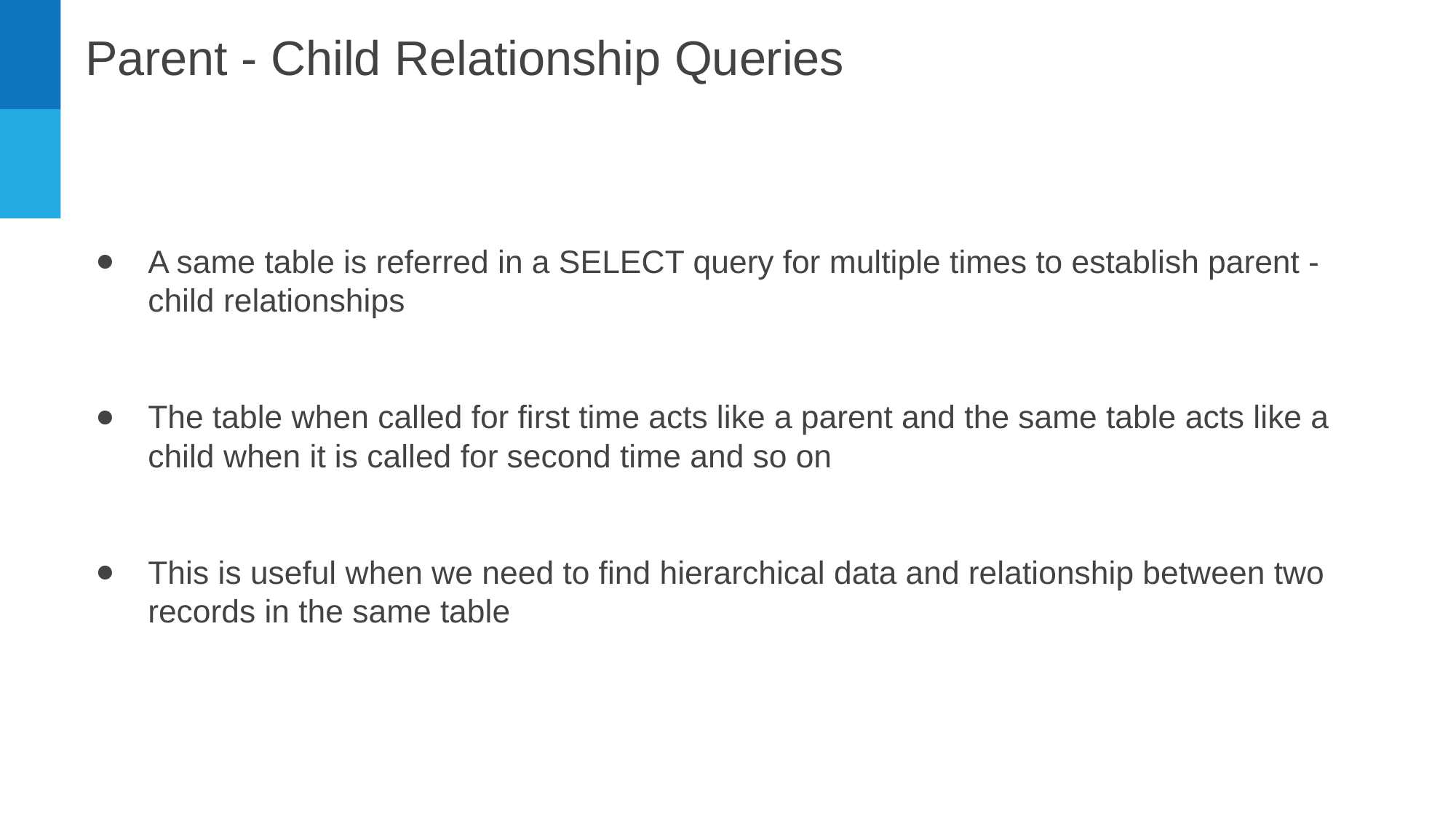

Parent - Child Relationship Queries

A same table is referred in a SELECT query for multiple times to establish parent - child relationships

The table when called for first time acts like a parent and the same table acts like a child when it is called for second time and so on

This is useful when we need to find hierarchical data and relationship between two records in the same table